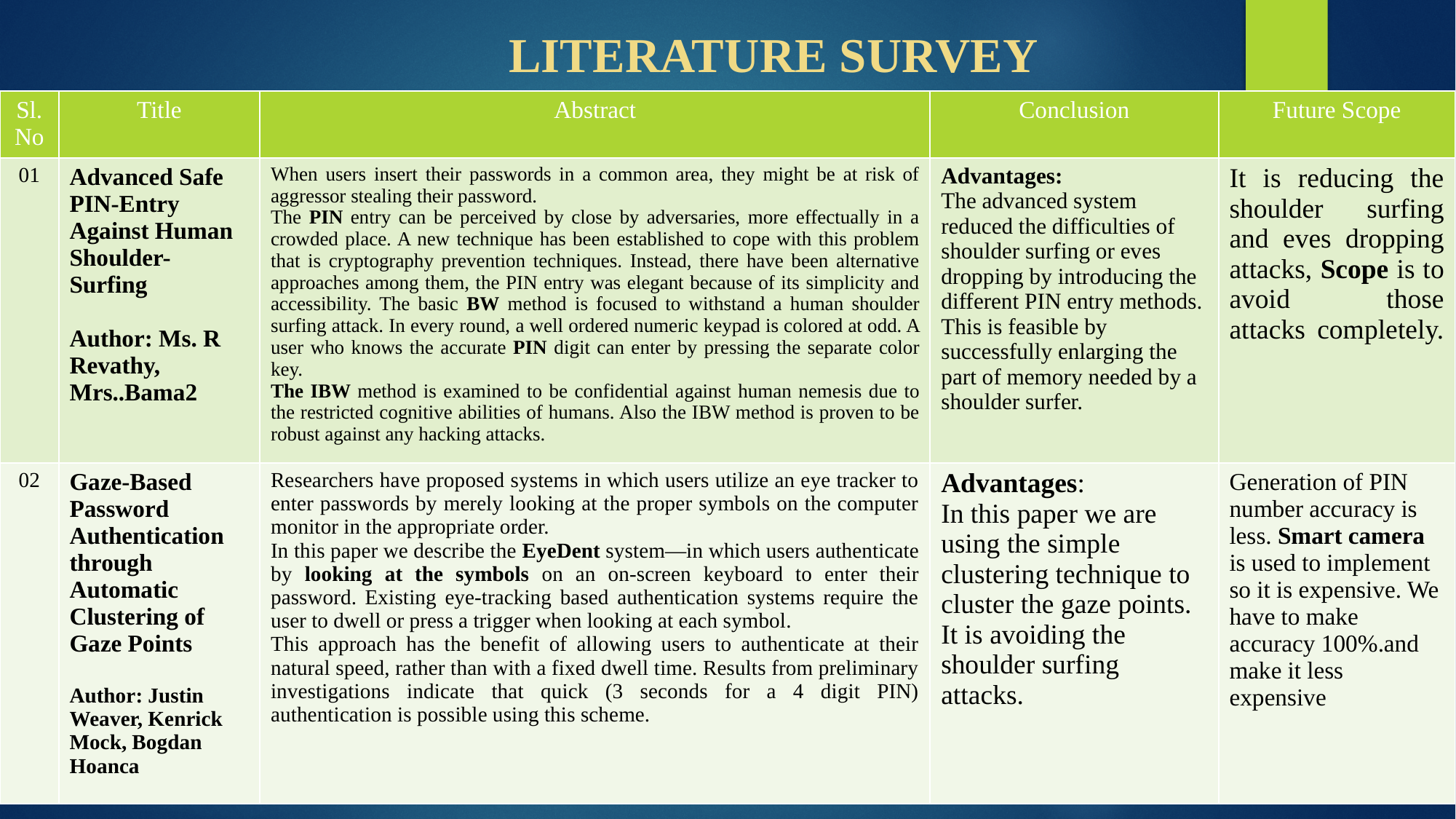

LITERATURE SURVEY
| Sl. No | Title | Abstract | Conclusion | Future Scope |
| --- | --- | --- | --- | --- |
| 01 | Advanced Safe PIN-Entry Against Human Shoulder-Surfing Author: Ms. R Revathy, Mrs..Bama2 | When users insert their passwords in a common area, they might be at risk of aggressor stealing their password. The PIN entry can be perceived by close by adversaries, more effectually in a crowded place. A new technique has been established to cope with this problem that is cryptography prevention techniques. Instead, there have been alternative approaches among them, the PIN entry was elegant because of its simplicity and accessibility. The basic BW method is focused to withstand a human shoulder surfing attack. In every round, a well ordered numeric keypad is colored at odd. A user who knows the accurate PIN digit can enter by pressing the separate color key. The IBW method is examined to be confidential against human nemesis due to the restricted cognitive abilities of humans. Also the IBW method is proven to be robust against any hacking attacks. | Advantages: The advanced system reduced the difficulties of shoulder surfing or eves dropping by introducing the different PIN entry methods. This is feasible by successfully enlarging the part of memory needed by a shoulder surfer. | It is reducing the shoulder surfing and eves dropping attacks, Scope is to avoid those attacks completely. |
| 02 | Gaze-Based Password Authentication through Automatic Clustering of Gaze Points Author: Justin Weaver, Kenrick Mock, Bogdan Hoanca | Researchers have proposed systems in which users utilize an eye tracker to enter passwords by merely looking at the proper symbols on the computer monitor in the appropriate order. In this paper we describe the EyeDent system—in which users authenticate by looking at the symbols on an on-screen keyboard to enter their password. Existing eye-tracking based authentication systems require the user to dwell or press a trigger when looking at each symbol. This approach has the benefit of allowing users to authenticate at their natural speed, rather than with a fixed dwell time. Results from preliminary investigations indicate that quick (3 seconds for a 4 digit PIN) authentication is possible using this scheme. | Advantages: In this paper we are using the simple clustering technique to cluster the gaze points. It is avoiding the shoulder surfing attacks. | Generation of PIN number accuracy is less. Smart camera is used to implement so it is expensive. We have to make accuracy 100%.and make it less expensive |